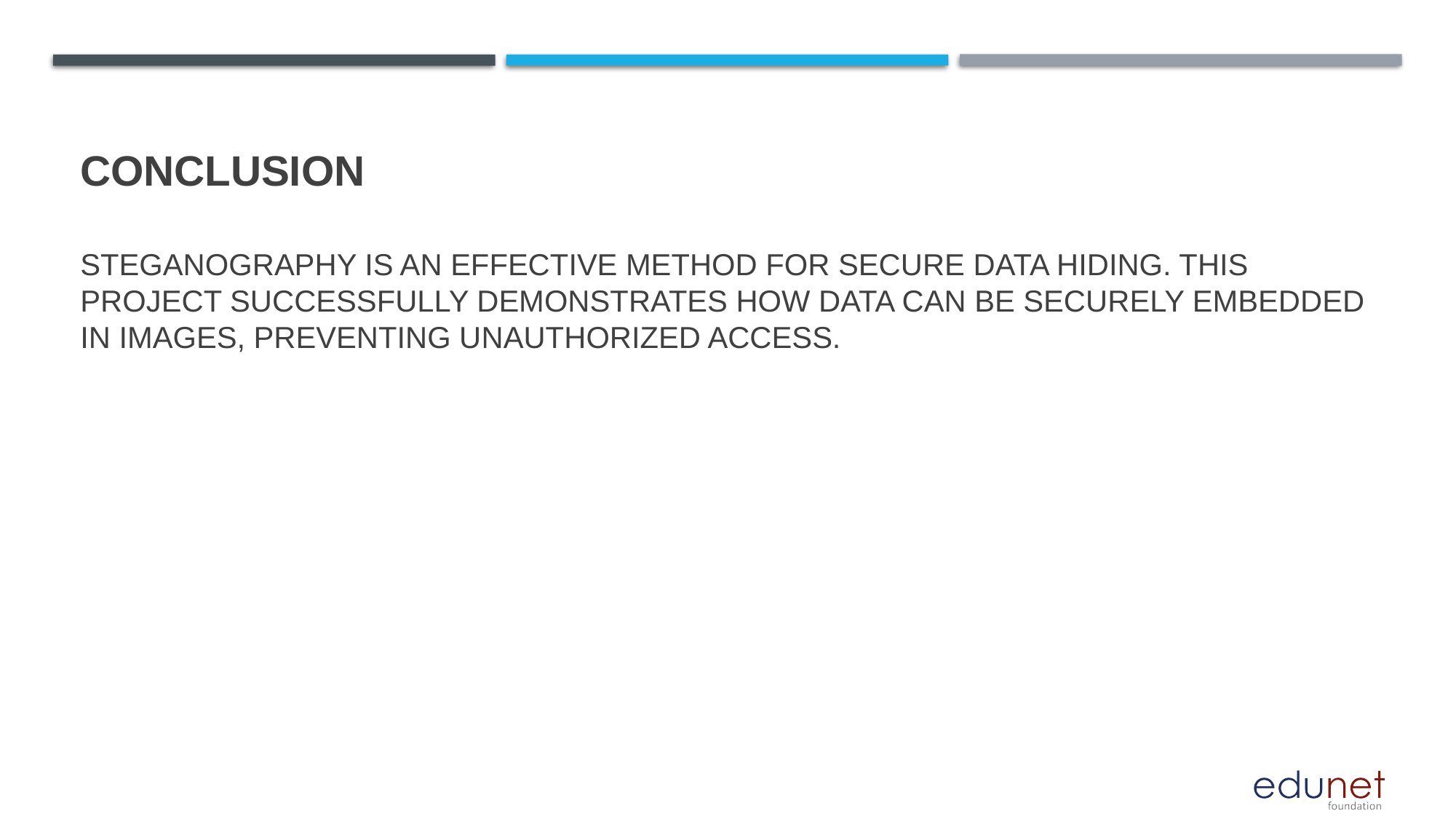

# Conclusion

Steganography is an effective method for secure data hiding. This project successfully demonstrates how data can be securely embedded in images, preventing unauthorized access.